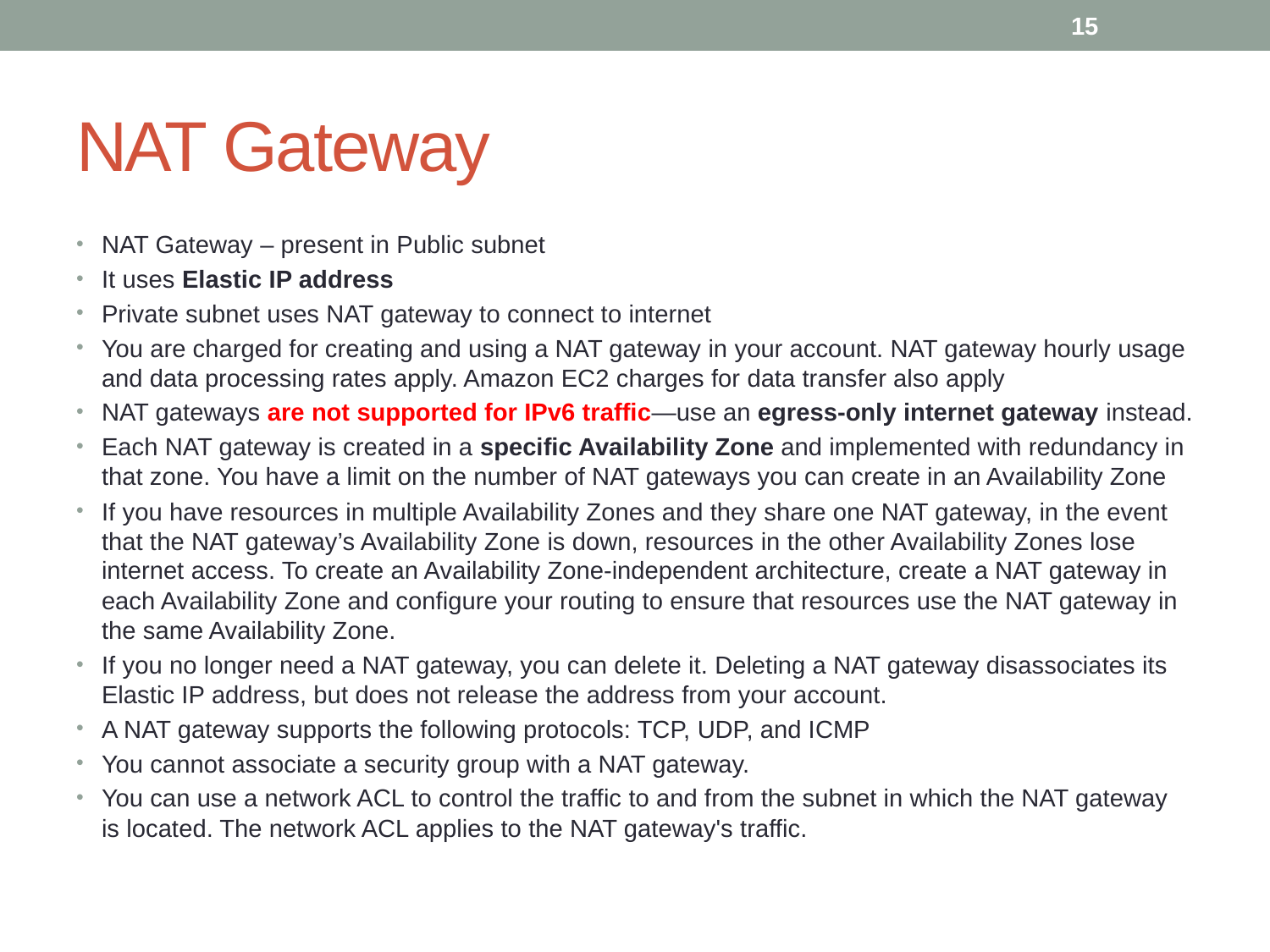

15
# NAT Gateway
NAT Gateway – present in Public subnet
It uses Elastic IP address
Private subnet uses NAT gateway to connect to internet
You are charged for creating and using a NAT gateway in your account. NAT gateway hourly usage and data processing rates apply. Amazon EC2 charges for data transfer also apply
NAT gateways are not supported for IPv6 traffic—use an egress-only internet gateway instead.
Each NAT gateway is created in a specific Availability Zone and implemented with redundancy in that zone. You have a limit on the number of NAT gateways you can create in an Availability Zone
If you have resources in multiple Availability Zones and they share one NAT gateway, in the event that the NAT gateway’s Availability Zone is down, resources in the other Availability Zones lose internet access. To create an Availability Zone-independent architecture, create a NAT gateway in each Availability Zone and configure your routing to ensure that resources use the NAT gateway in the same Availability Zone.
If you no longer need a NAT gateway, you can delete it. Deleting a NAT gateway disassociates its Elastic IP address, but does not release the address from your account.
A NAT gateway supports the following protocols: TCP, UDP, and ICMP
You cannot associate a security group with a NAT gateway.
You can use a network ACL to control the traffic to and from the subnet in which the NAT gateway is located. The network ACL applies to the NAT gateway's traffic.